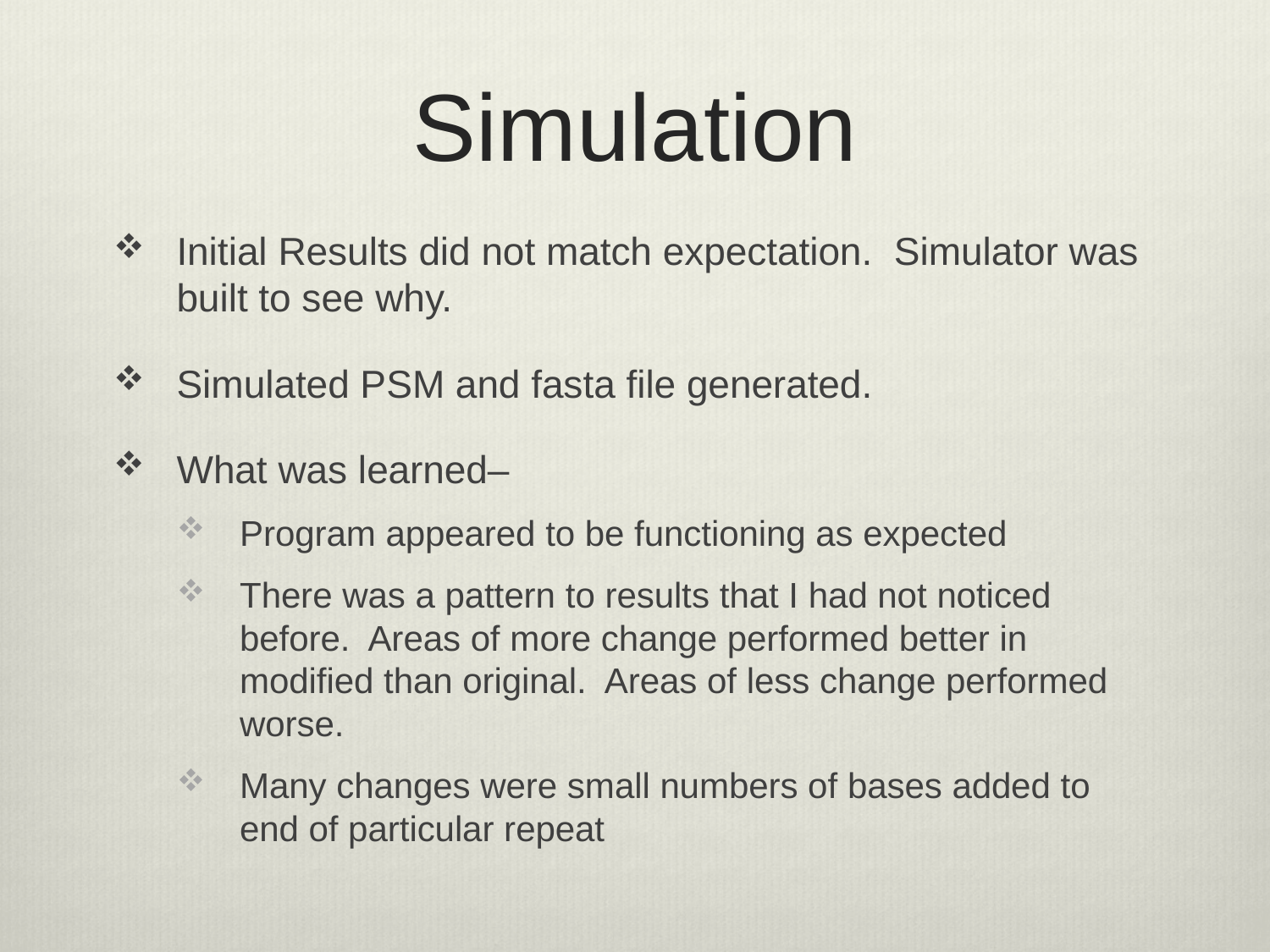

# Simulation
Initial Results did not match expectation.  Simulator was built to see why.
Simulated PSM and fasta file generated.
What was learned–
Program appeared to be functioning as expected
There was a pattern to results that I had not noticed before.  Areas of more change performed better in modified than original.  Areas of less change performed worse.
Many changes were small numbers of bases added to end of particular repeat